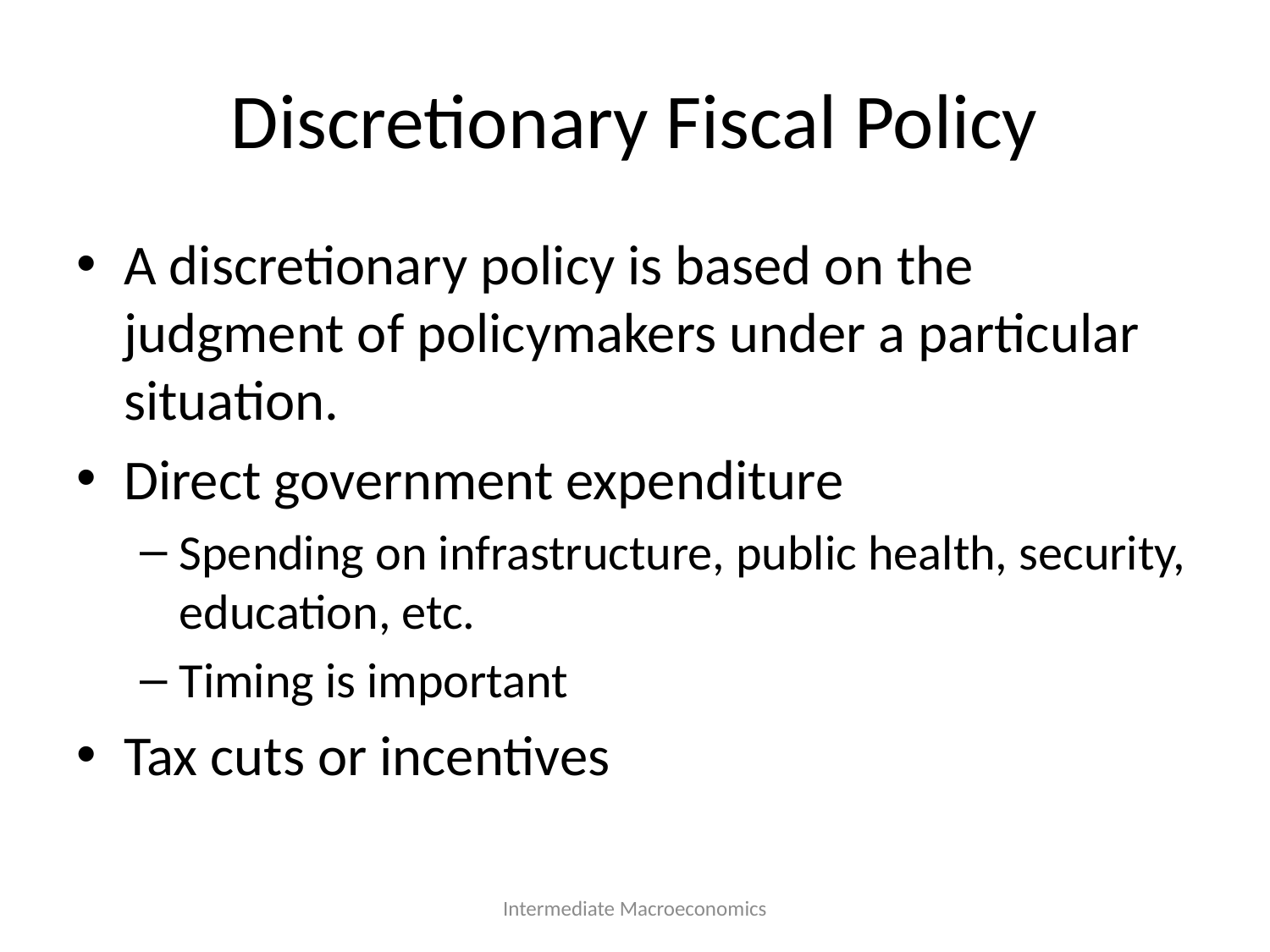

# Discretionary Fiscal Policy
A discretionary policy is based on the judgment of policymakers under a particular situation.
Direct government expenditure
Spending on infrastructure, public health, security, education, etc.
Timing is important
Tax cuts or incentives

Intermediate Macroeconomics